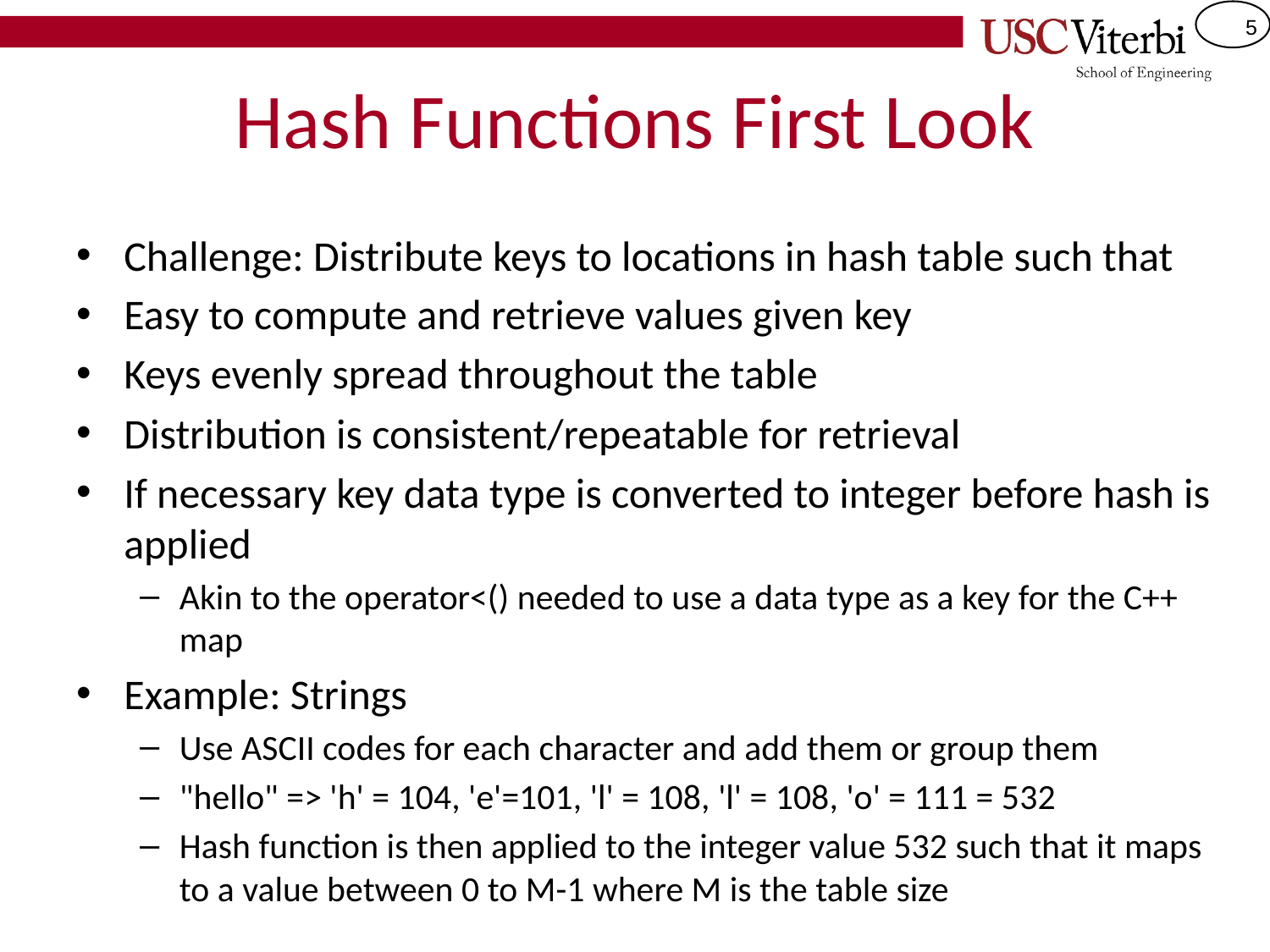

# Hash Functions First Look
Challenge: Distribute keys to locations in hash table such that
Easy to compute and retrieve values given key
Keys evenly spread throughout the table
Distribution is consistent/repeatable for retrieval
If necessary key data type is converted to integer before hash is applied
Akin to the operator<() needed to use a data type as a key for the C++ map
Example: Strings
Use ASCII codes for each character and add them or group them
"hello" => 'h' = 104, 'e'=101, 'l' = 108, 'l' = 108, 'o' = 111 = 532
Hash function is then applied to the integer value 532 such that it maps to a value between 0 to M-1 where M is the table size